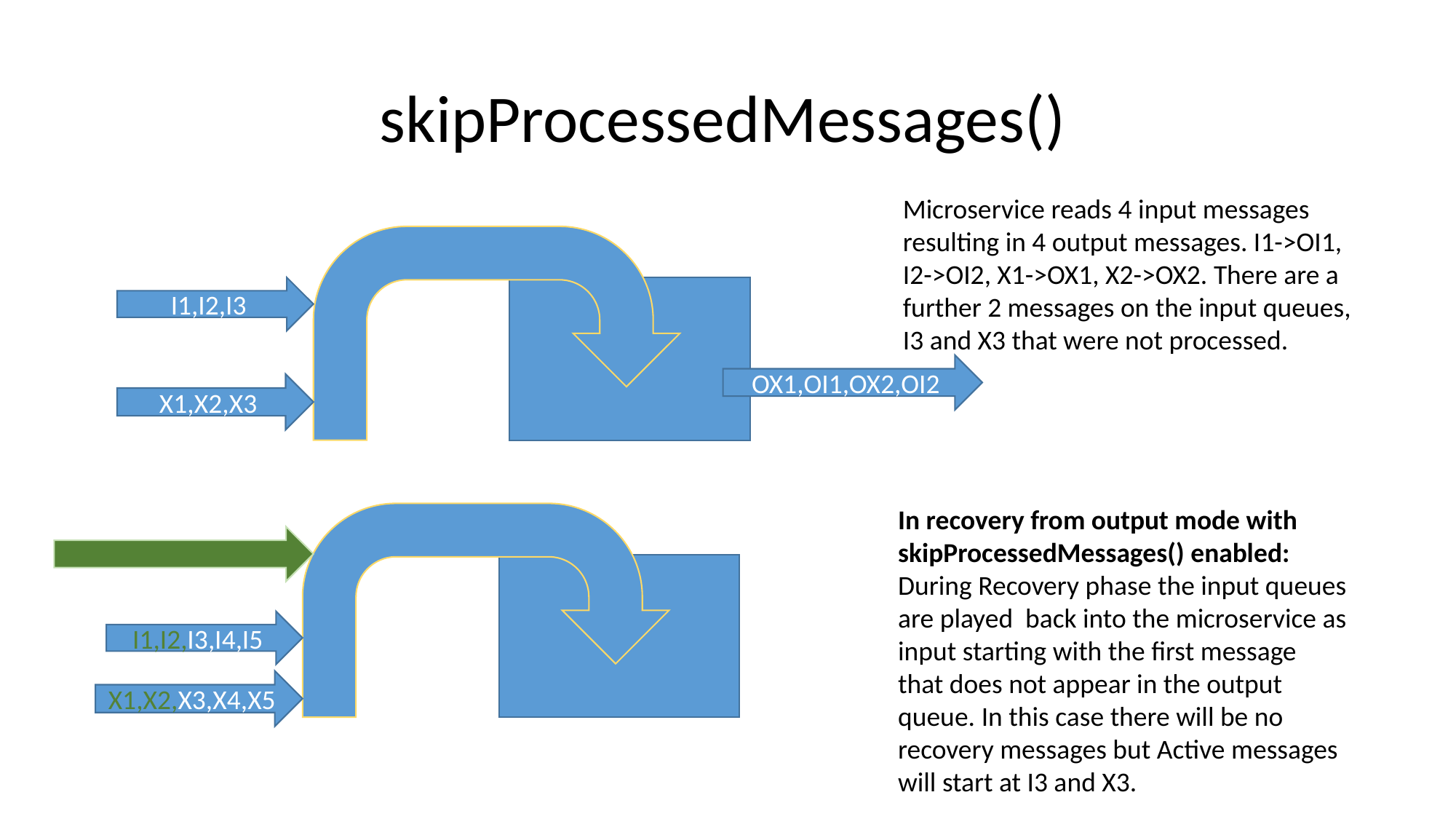

# skipProcessedMessages()
Microservice reads 4 input messages resulting in 4 output messages. I1->OI1, I2->OI2, X1->OX1, X2->OX2. There are a further 2 messages on the input queues, I3 and X3 that were not processed.

I1,I2,I3

OX1,OI1,OX2,OI2
X1,X2,X3
In recovery from output mode with skipProcessedMessages() enabled:
During Recovery phase the input queues are played  back into the microservice as input starting with the first message that does not appear in the output queue. In this case there will be no recovery messages but Active messages will start at I3 and X3.

I1,I2,I3,I4,I5
X1,X2,X3,X4,X5